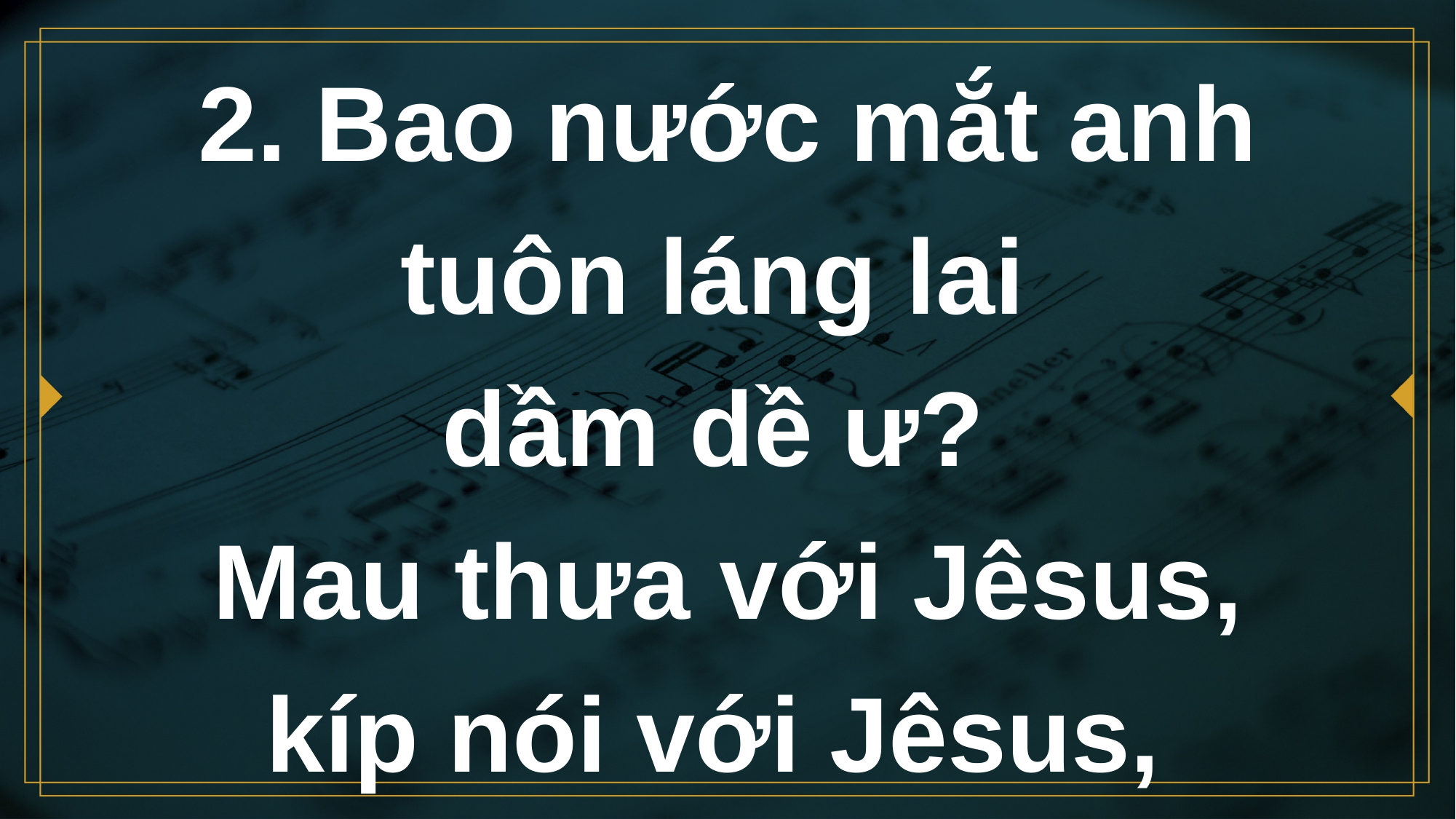

# 2. Bao nước mắt anh tuôn láng lai dầm dề ư? Mau thưa với Jêsus, kíp nói với Jêsus,